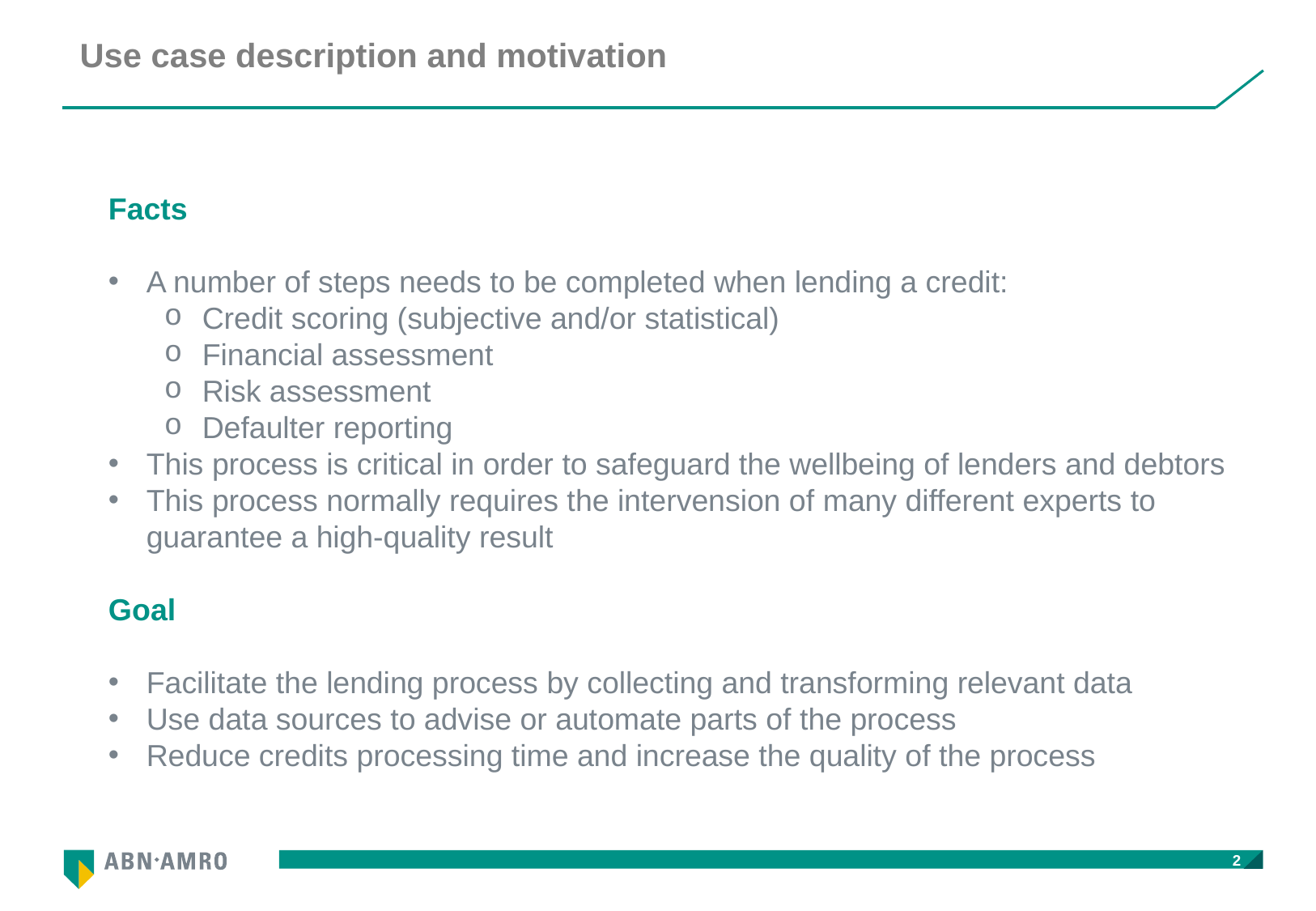

# Use case description and motivation
Facts

A number of steps needs to be completed when lending a credit:
Credit scoring (subjective and/or statistical)
Financial assessment
Risk assessment
Defaulter reporting
This process is critical in order to safeguard the wellbeing of lenders and debtors
This process normally requires the intervension of many different experts to guarantee a high-quality result

Goal

Facilitate the lending process by collecting and transforming relevant data
Use data sources to advise or automate parts of the process
Reduce credits processing time and increase the quality of the process

2